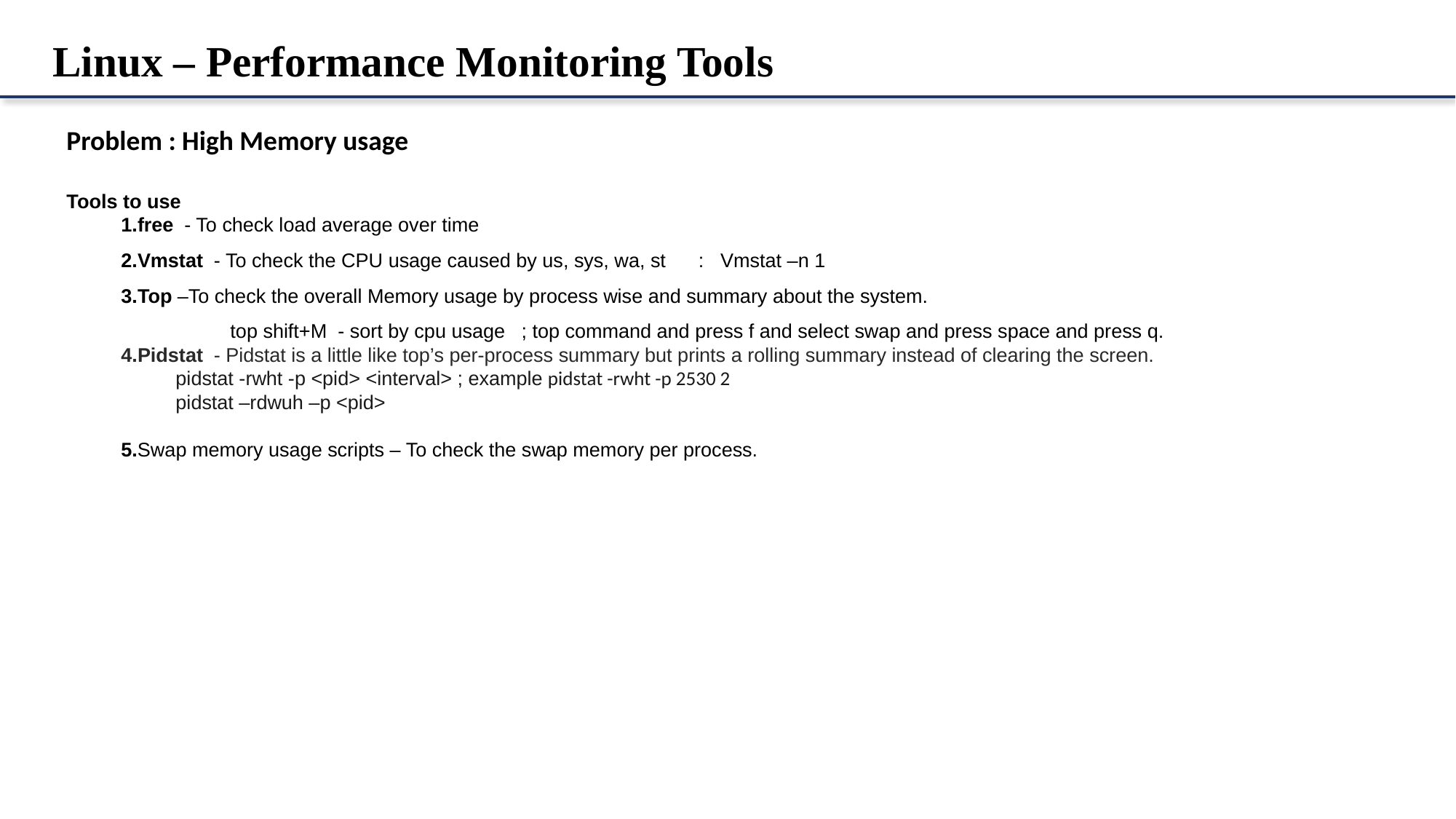

Linux – Performance Monitoring Tools
Problem : High Memory usage

Tools to use
1.free  - To check load average over time
2.Vmstat  - To check the CPU usage caused by us, sys, wa, st      :   Vmstat –n 1
3.Top –To check the overall Memory usage by process wise and summary about the system.
	top shift+M  - sort by cpu usage   ; top command and press f and select swap and press space and press q.
4.Pidstat  - Pidstat is a little like top’s per-process summary but prints a rolling summary instead of clearing the screen.
pidstat -rwht -p <pid> <interval> ; example pidstat -rwht -p 2530 2
pidstat –rdwuh –p <pid>

          5.Swap memory usage scripts – To check the swap memory per process.